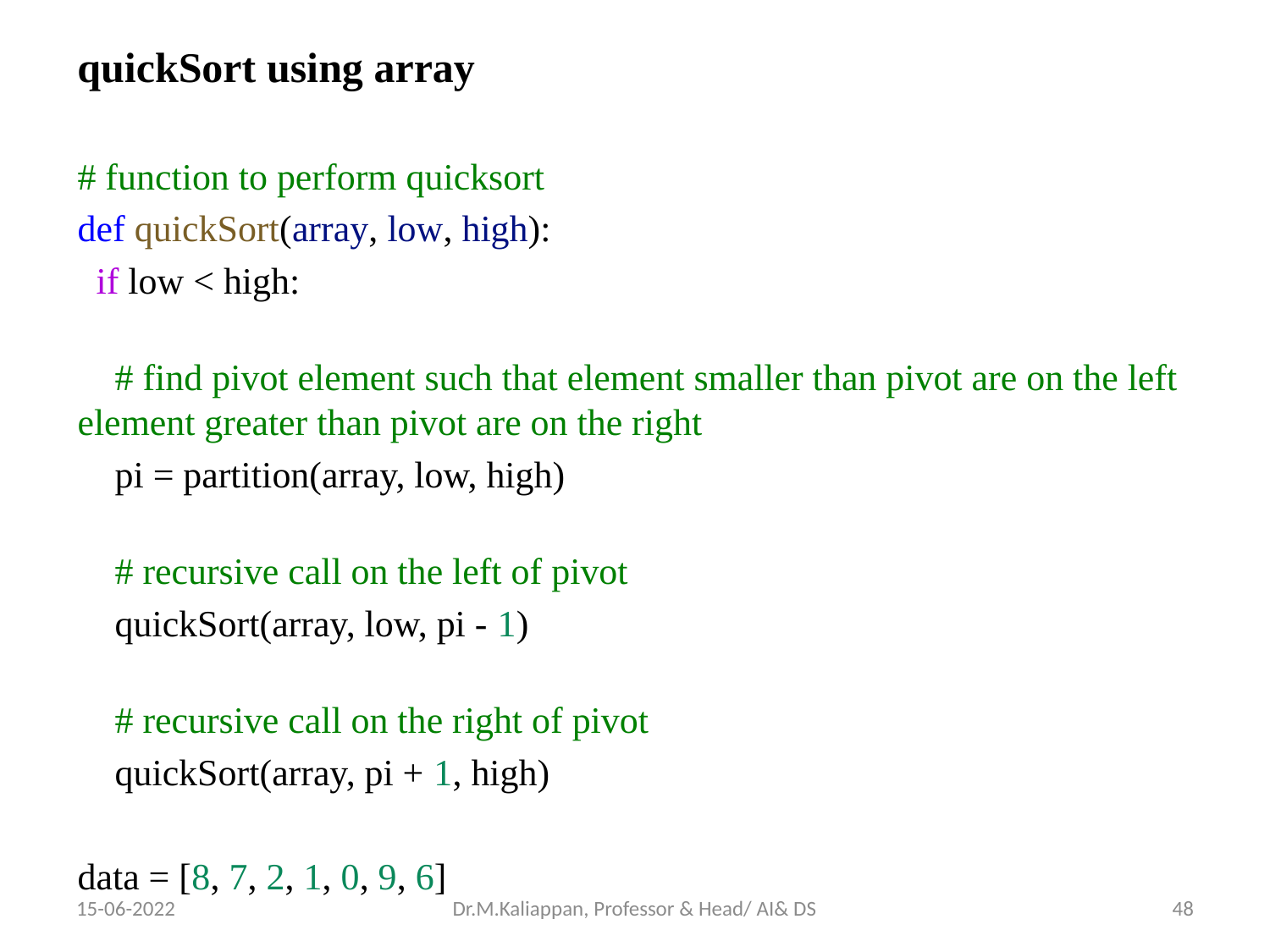

quickSort using array
# function to perform quicksort
def quickSort(array, low, high):
  if low < high:
    # find pivot element such that element smaller than pivot are on the left element greater than pivot are on the right
    pi = partition(array, low, high)
    # recursive call on the left of pivot
    quickSort(array, low, pi - 1)
    # recursive call on the right of pivot
    quickSort(array, pi + 1, high)

data = [8, 7, 2, 1, 0, 9, 6]

15-06-2022
Dr.M.Kaliappan, Professor & Head/ AI& DS
48